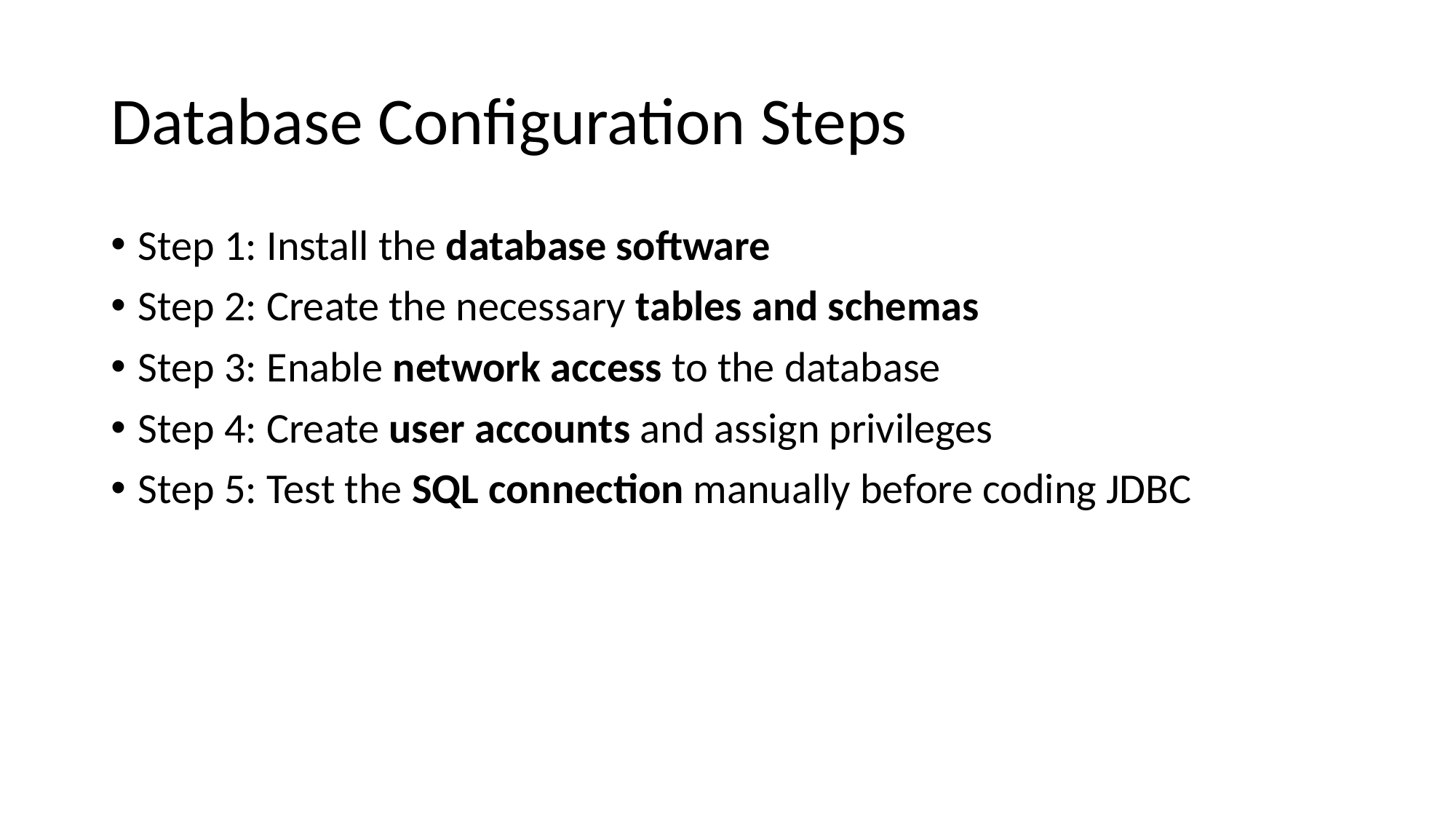

# Database Configuration Steps
Step 1: Install the database software
Step 2: Create the necessary tables and schemas
Step 3: Enable network access to the database
Step 4: Create user accounts and assign privileges
Step 5: Test the SQL connection manually before coding JDBC